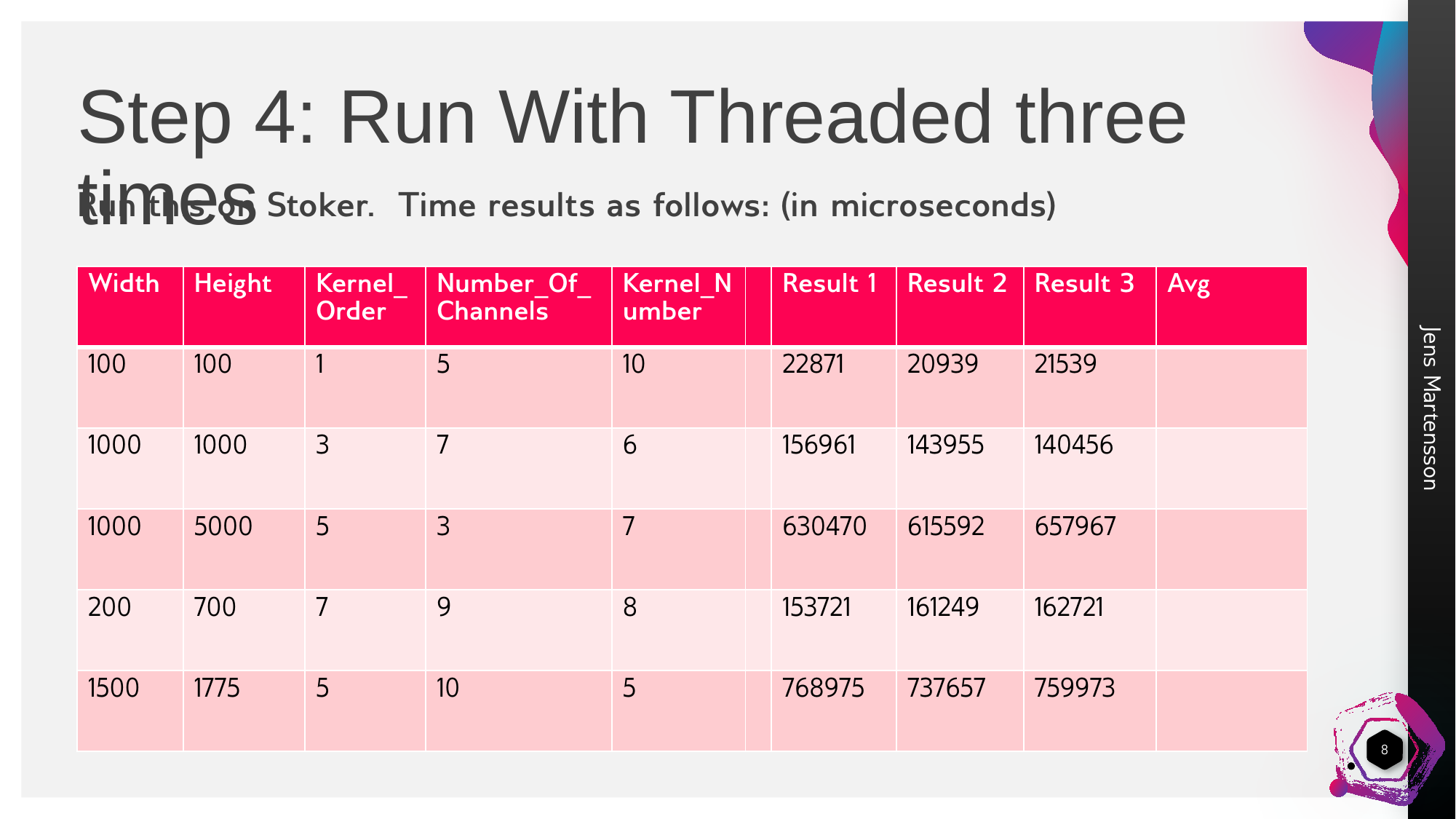

# Step 4: Run With Threaded three times
Run this on Stoker.  Time results as follows: (in microseconds)
| Width | Height | Kernel\_Order | Number\_Of\_Channels | Kernel\_Number |  | Result 1 | Result 2 | Result 3 | Avg |
| --- | --- | --- | --- | --- | --- | --- | --- | --- | --- |
| 100 | 100 | 1 | 5 | 10 |  | 22871 | 20939 | 21539 |  |
| 1000 | 1000 | 3 | 7 | 6 |  | 156961 | 143955 | 140456 |  |
| 1000 | 5000 | 5 | 3 | 7 |  | 630470 | 615592 | 657967 |  |
| 200 | 700 | 7 | 9 | 8 |  | 153721 | 161249 | 162721 |  |
| 1500 | 1775 | 5 | 10 | 5 |  | 768975 | 737657 | 759973 |  |
8